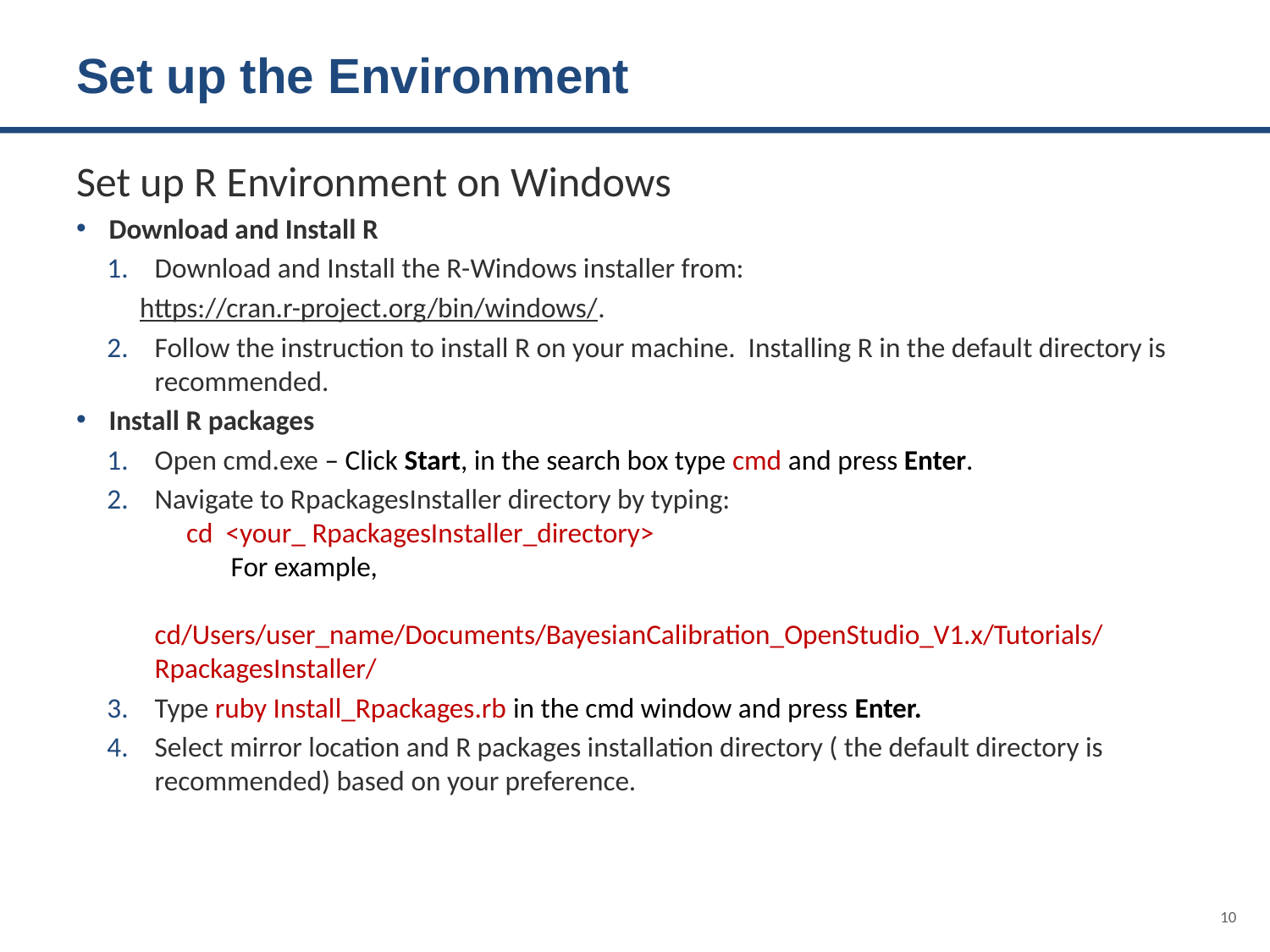

# Set up the Environment
Set up R Environment on Windows
Download and Install R
Download and Install the R-Windows installer from:
https://cran.r-project.org/bin/windows/.
Follow the instruction to install R on your machine.  Installing R in the default directory is recommended.
Install R packages
Open cmd.exe – Click Start, in the search box type cmd and press Enter.
Navigate to RpackagesInstaller directory by typing:                                                                                  cd  <your_ RpackagesInstaller_directory>                                                                                                     For example,                                                                                                                                                       cd/Users/user_name/Documents/BayesianCalibration_OpenStudio_V1.x/Tutorials/RpackagesInstaller/
Type ruby Install_Rpackages.rb in the cmd window and press Enter.
Select mirror location and R packages installation directory ( the default directory is recommended) based on your preference.

10